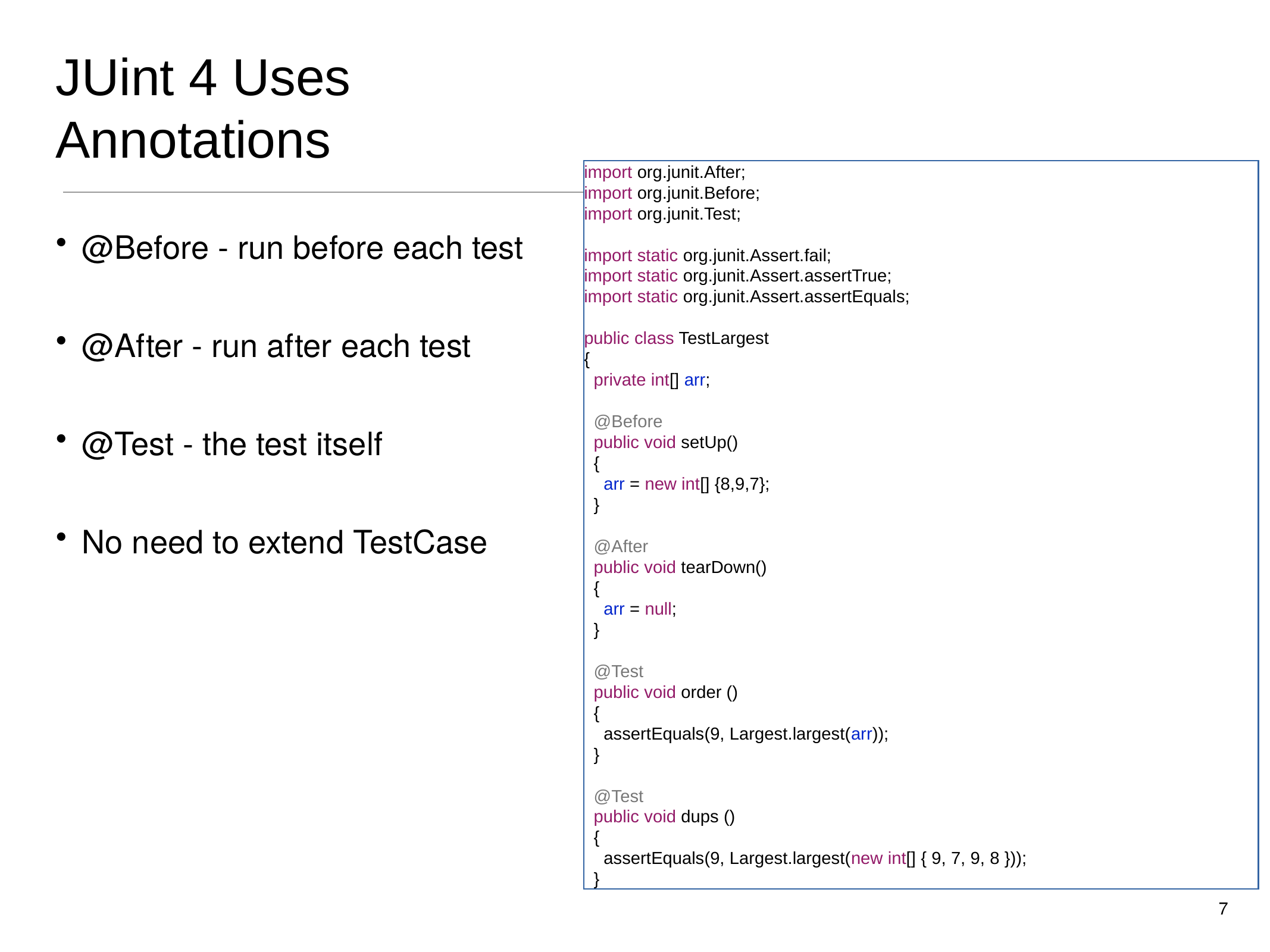

# JUint 4 Uses Annotations
import org.junit.After;
import org.junit.Before;
import org.junit.Test;

import static org.junit.Assert.fail;
import static org.junit.Assert.assertTrue;
import static org.junit.Assert.assertEquals;

public class TestLargest
{
  private int[] arr;

  @Before
  public void setUp()
  {
    arr = new int[] {8,9,7};
  }

  @After
  public void tearDown()
  {
    arr = null;
  }

  @Test
  public void order ()
  {
    assertEquals(9, Largest.largest(arr));
  }

  @Test
  public void dups ()
  {
    assertEquals(9, Largest.largest(new int[] { 9, 7, 9, 8 }));
  }
@Before - run before each test
@After - run after each test
@Test - the test itself
No need to extend TestCase
7